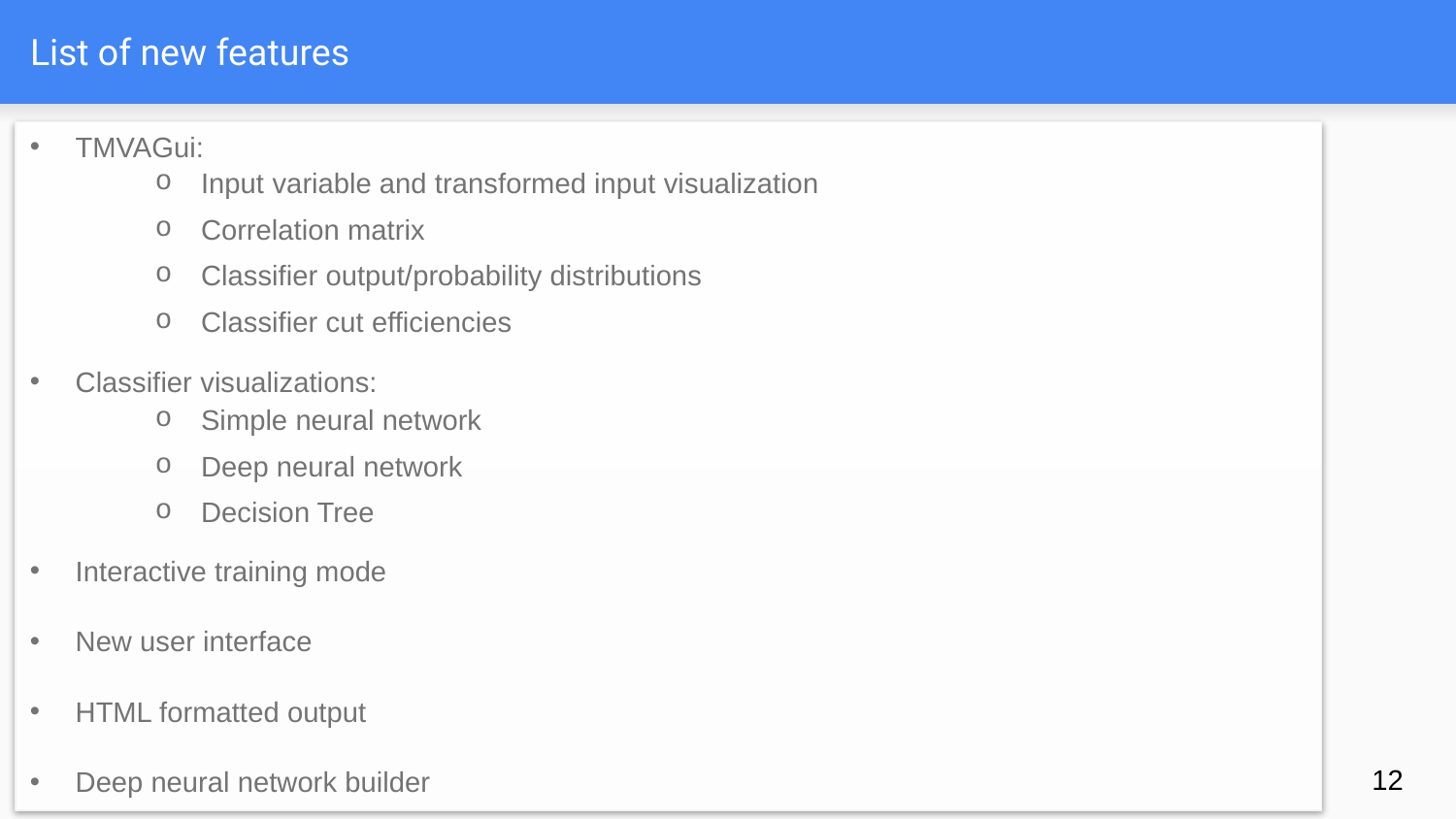

# List of new features
TMVAGui:

Classifier visualizations:

Interactive training mode
New user interface
HTML formatted output
Deep neural network builder
Input variable and transformed input visualization
Correlation matrix
Classifier output/probability distributions
Classifier cut efficiencies
Simple neural network
Deep neural network
Decision Tree
12